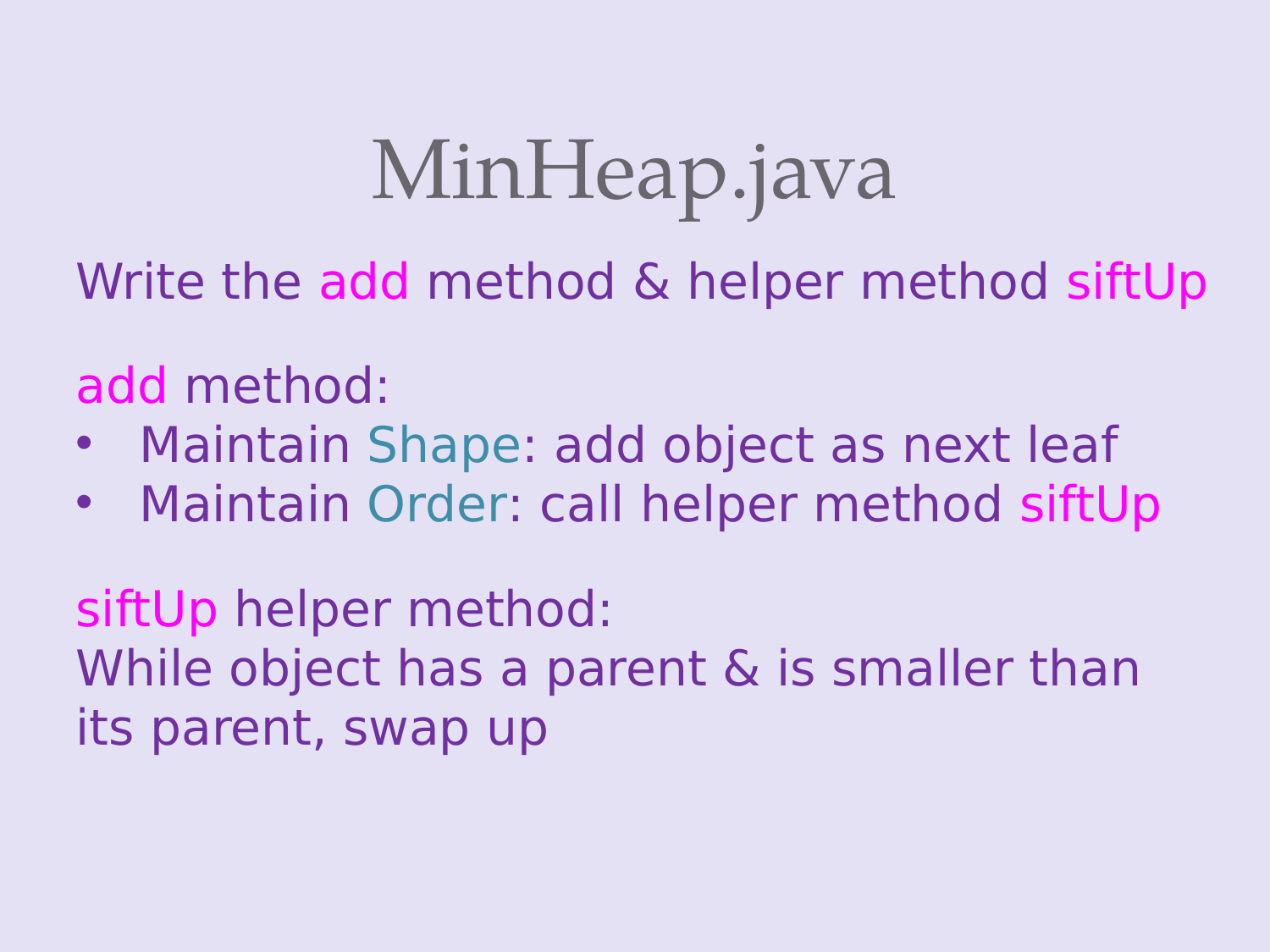

# MinHeap.java
Write the add method & helper method siftUp
add method:
Maintain Shape: add object as next leaf
Maintain Order: call helper method siftUp
siftUp helper method:
While object has a parent & is smaller than its parent, swap up